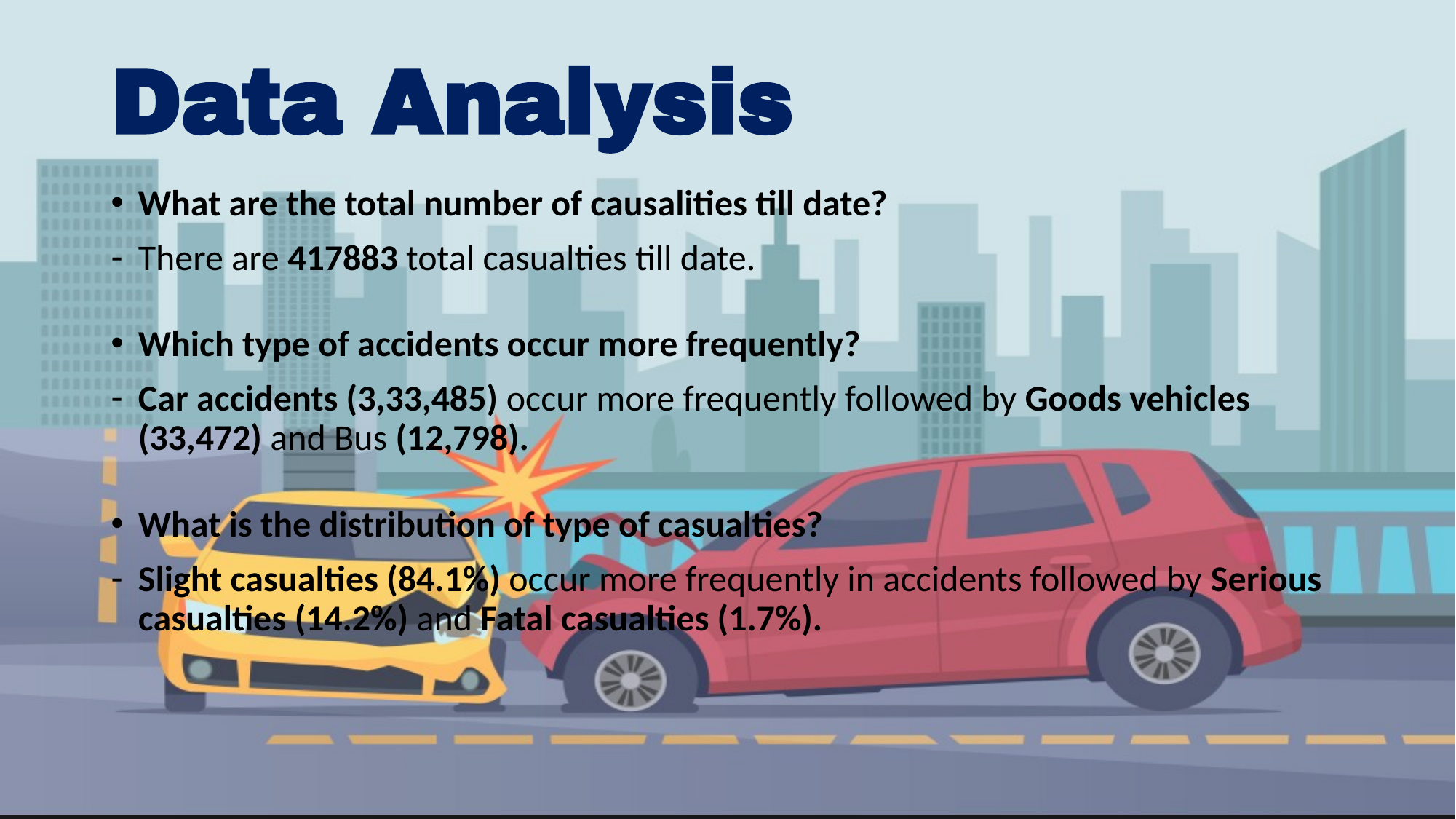

# Data Analysis
What are the total number of causalities till date?
There are 417883 total casualties till date.

Which type of accidents occur more frequently?
Car accidents (3,33,485) occur more frequently followed by Goods vehicles (33,472) and Bus (12,798).

What is the distribution of type of casualties?
Slight casualties (84.1%) occur more frequently in accidents followed by Serious casualties (14.2%) and Fatal casualties (1.7%).